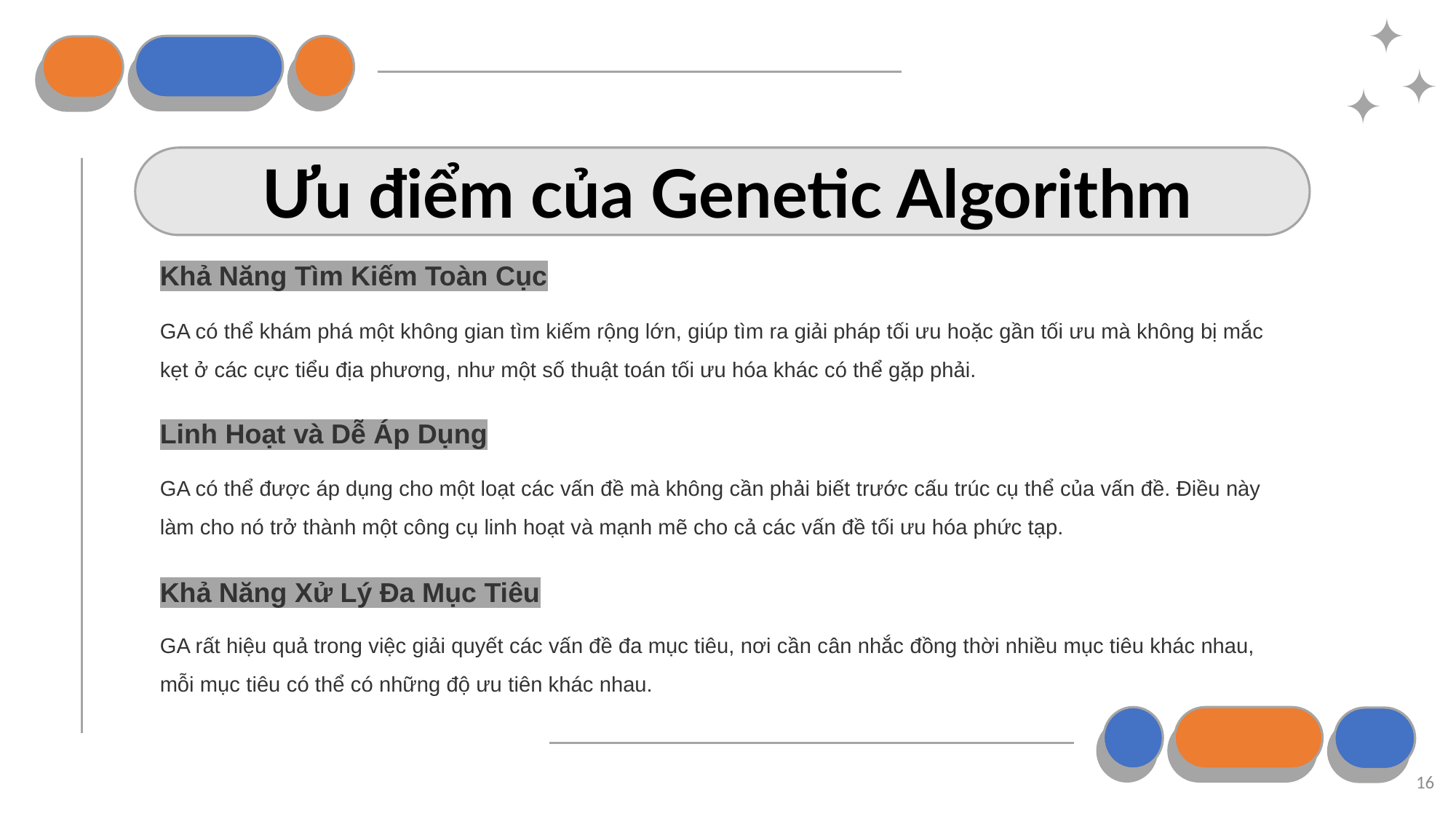

# Ưu điểm của Genetic Algorithm
Khả Năng Tìm Kiếm Toàn Cục
GA có thể khám phá một không gian tìm kiếm rộng lớn, giúp tìm ra giải pháp tối ưu hoặc gần tối ưu mà không bị mắc kẹt ở các cực tiểu địa phương, như một số thuật toán tối ưu hóa khác có thể gặp phải.
Linh Hoạt và Dễ Áp Dụng
GA có thể được áp dụng cho một loạt các vấn đề mà không cần phải biết trước cấu trúc cụ thể của vấn đề. Điều này làm cho nó trở thành một công cụ linh hoạt và mạnh mẽ cho cả các vấn đề tối ưu hóa phức tạp.
Khả Năng Xử Lý Đa Mục Tiêu
GA rất hiệu quả trong việc giải quyết các vấn đề đa mục tiêu, nơi cần cân nhắc đồng thời nhiều mục tiêu khác nhau, mỗi mục tiêu có thể có những độ ưu tiên khác nhau.
16